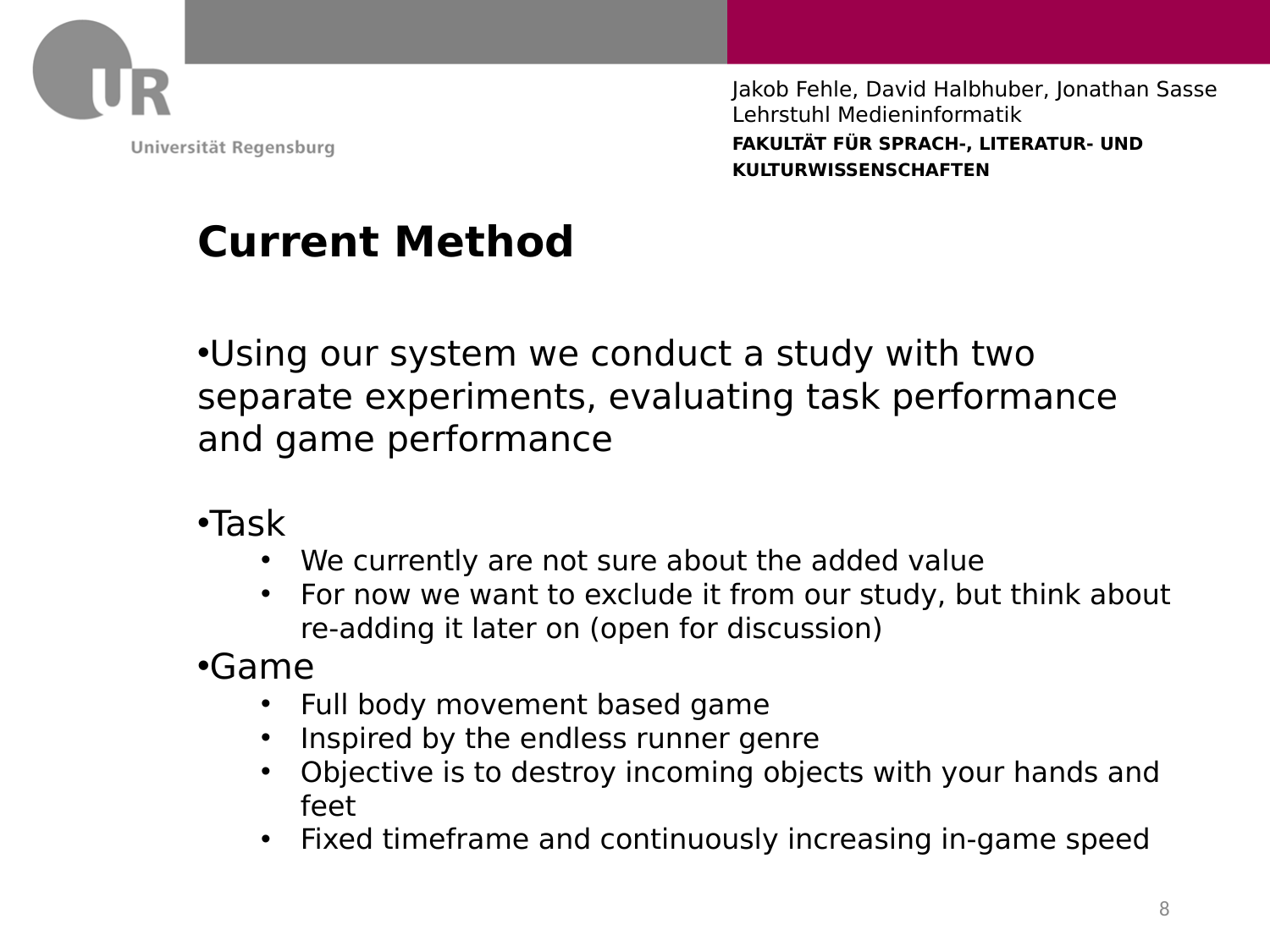

# Current Method
Using our system we conduct a study with two separate experiments, evaluating task performance and game performance

Task
We currently are not sure about the added value
For now we want to exclude it from our study, but think about re-adding it later on (open for discussion)
Game
Full body movement based game
Inspired by the endless runner genre
Objective is to destroy incoming objects with your hands and feet
Fixed timeframe and continuously increasing in-game speed

8